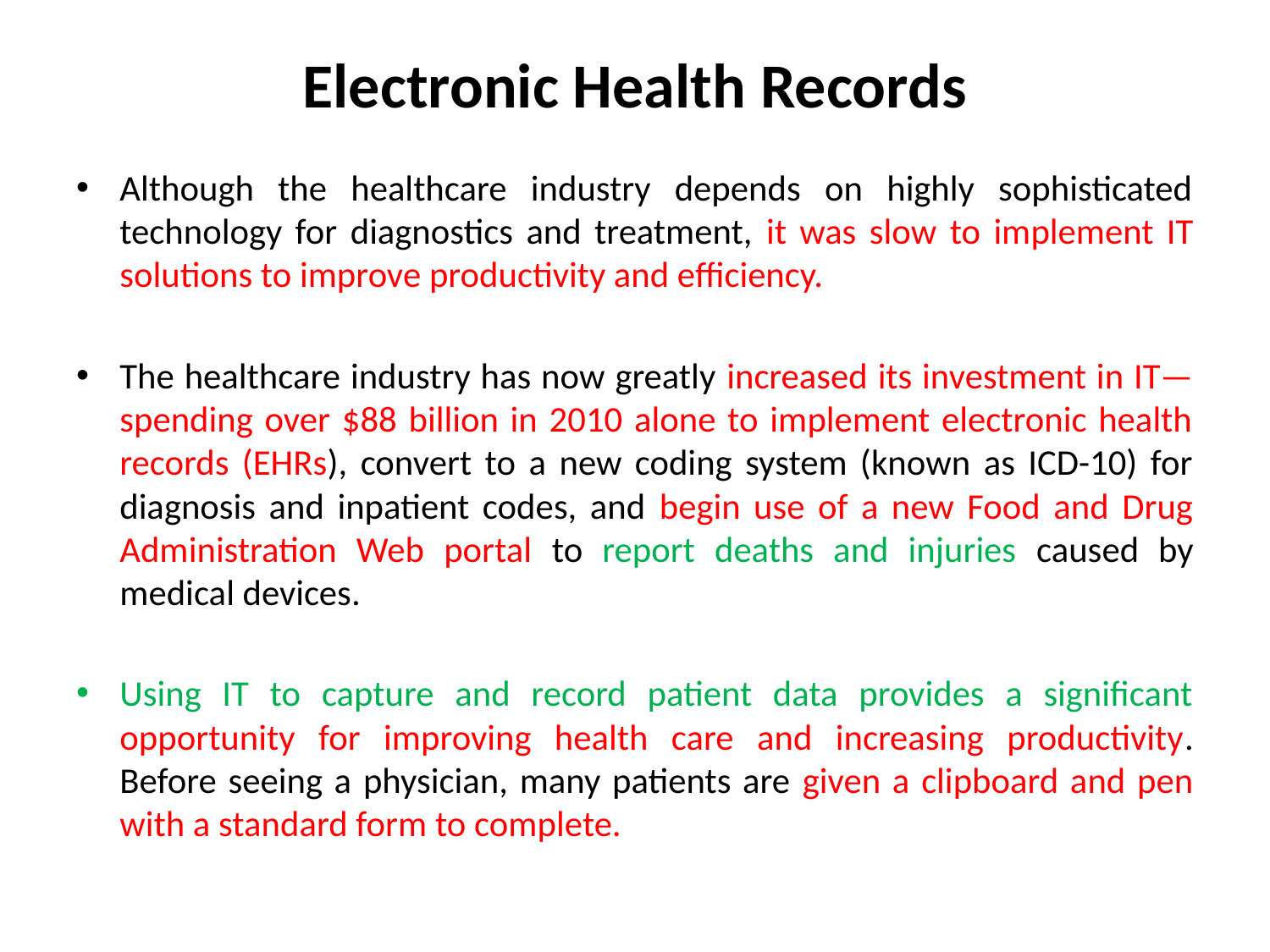

# Electronic Health Records
Although the healthcare industry depends on highly sophisticated technology for diagnostics and treatment, it was slow to implement IT solutions to improve productivity and efficiency.

The healthcare industry has now greatly increased its investment in IT—spending over $88 billion in 2010 alone to implement electronic health records (EHRs), convert to a new coding system (known as ICD-10) for diagnosis and inpatient codes, and begin use of a new Food and Drug Administration Web portal to report deaths and injuries caused by medical devices.

Using IT to capture and record patient data provides a significant opportunity for improving health care and increasing productivity. Before seeing a physician, many patients are given a clipboard and pen with a standard form to complete.